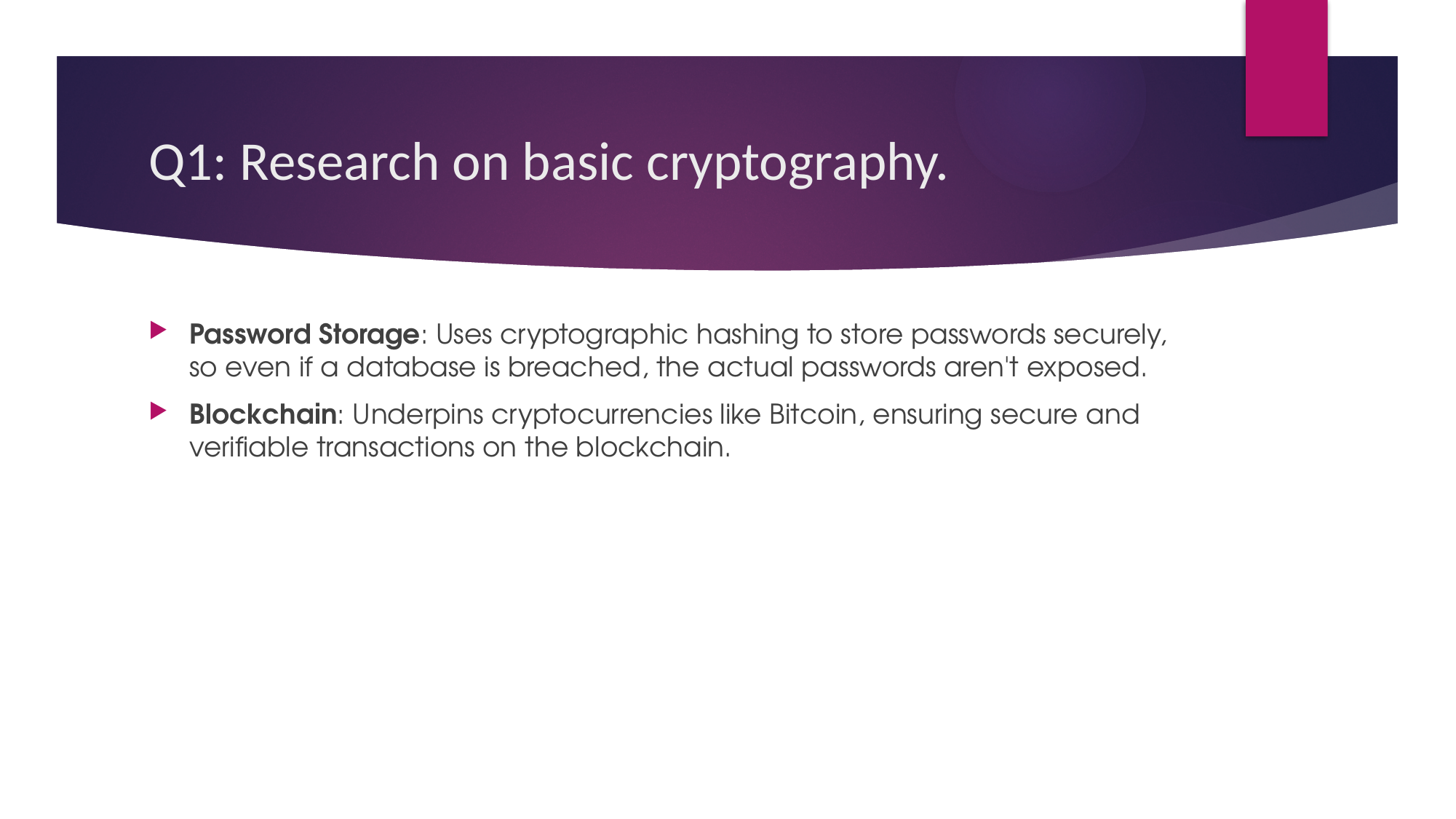

# Q1: Research on basic cryptography.
Password Storage: Uses cryptographic hashing to store passwords securely, so even if a database is breached, the actual passwords aren't exposed.
Blockchain: Underpins cryptocurrencies like Bitcoin, ensuring secure and verifiable transactions on the blockchain.